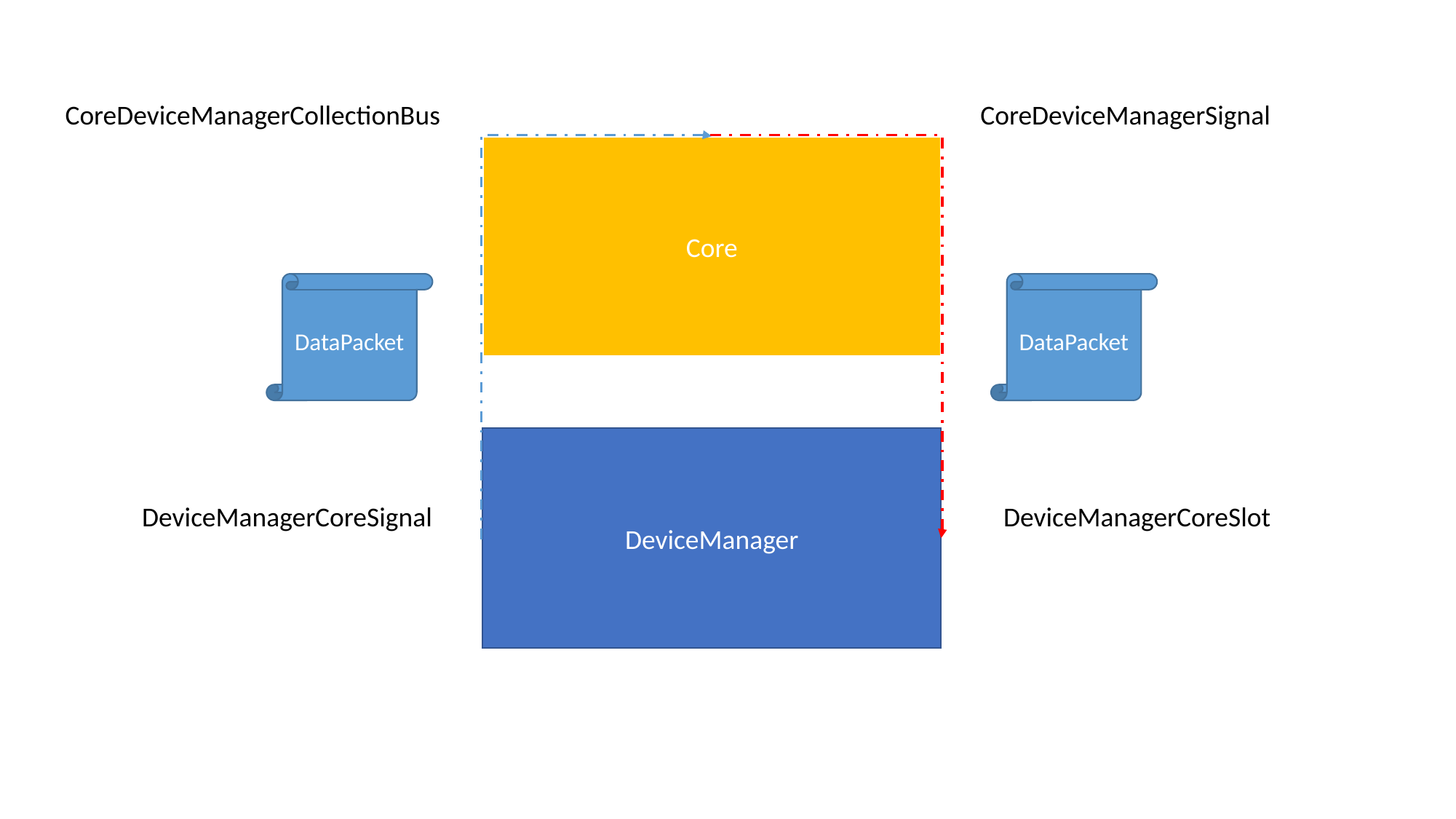

CoreDeviceManagerCollectionBus
CoreDeviceManagerSignal
Core
DataPacket
DataPacket
DeviceManager
DeviceManagerCoreSignal
DeviceManagerCoreSlot